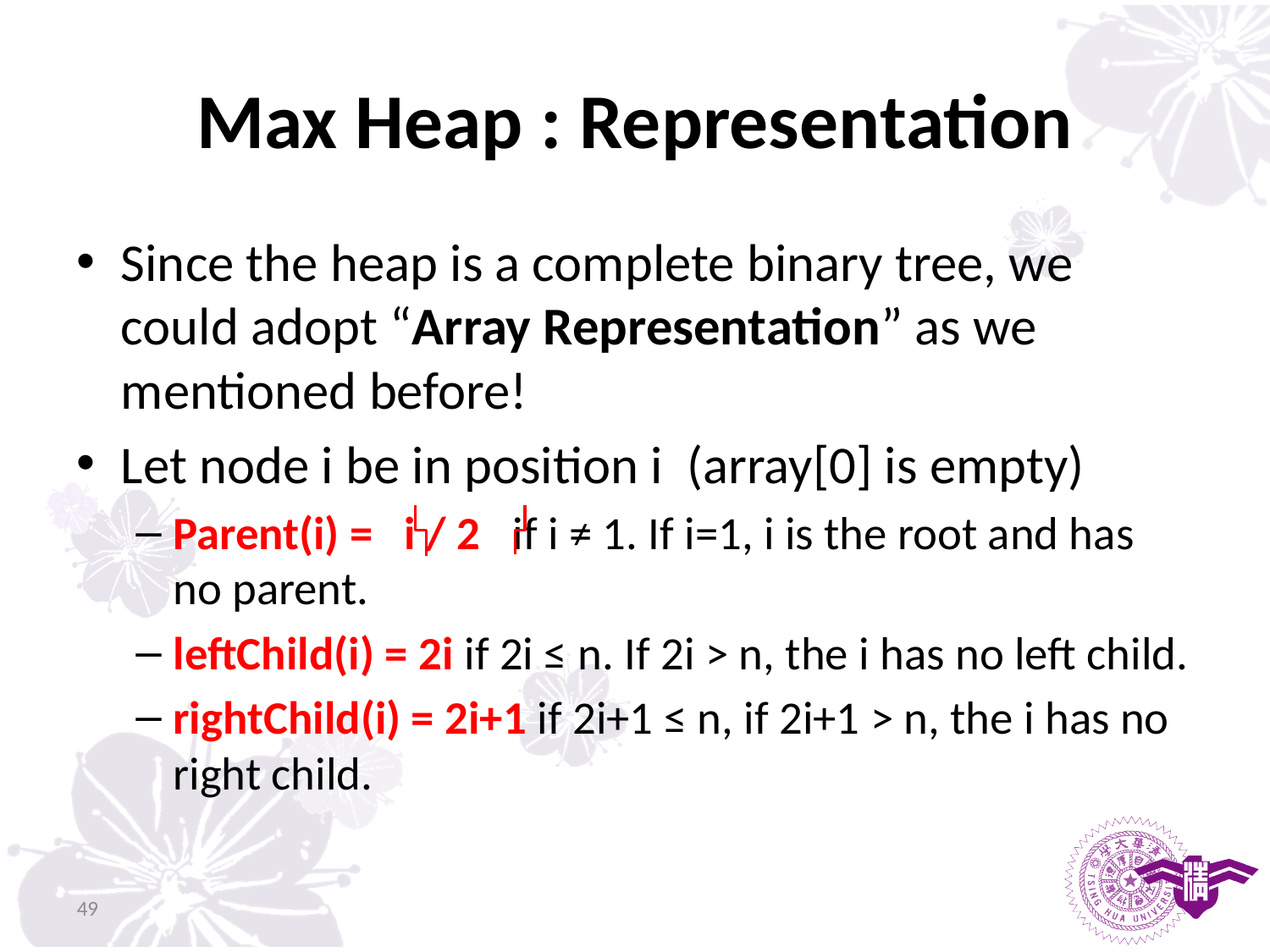

# Max Heap : Representation
Since the heap is a complete binary tree, we could adopt “Array Representation” as we mentioned before!
Let node i be in position i  (array[0] is empty)
Parent(i) =   i / 2   if i ≠ 1. If i=1, i is the root and has no parent.
leftChild(i) = 2i if 2i ≤ n. If 2i > n, the i has no left child.
rightChild(i) = 2i+1 if 2i+1 ≤ n, if 2i+1 > n, the i has no right child.
49